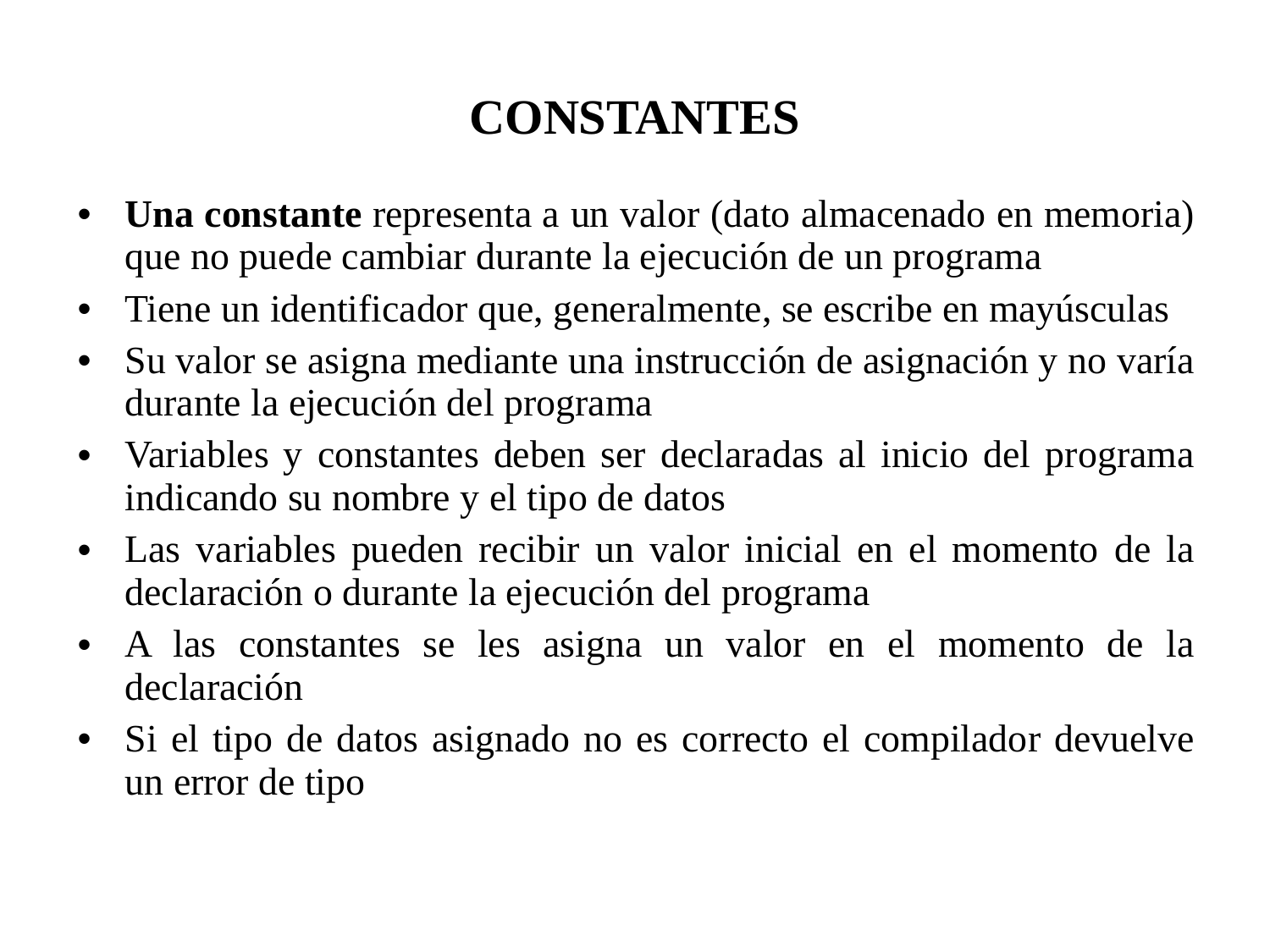

CONSTANTES
Una constante representa a un valor (dato almacenado en memoria) que no puede cambiar durante la ejecución de un programa
Tiene un identificador que, generalmente, se escribe en mayúsculas
Su valor se asigna mediante una instrucción de asignación y no varía durante la ejecución del programa
Variables y constantes deben ser declaradas al inicio del programa indicando su nombre y el tipo de datos
Las variables pueden recibir un valor inicial en el momento de la declaración o durante la ejecución del programa
A las constantes se les asigna un valor en el momento de la declaración
Si el tipo de datos asignado no es correcto el compilador devuelve un error de tipo